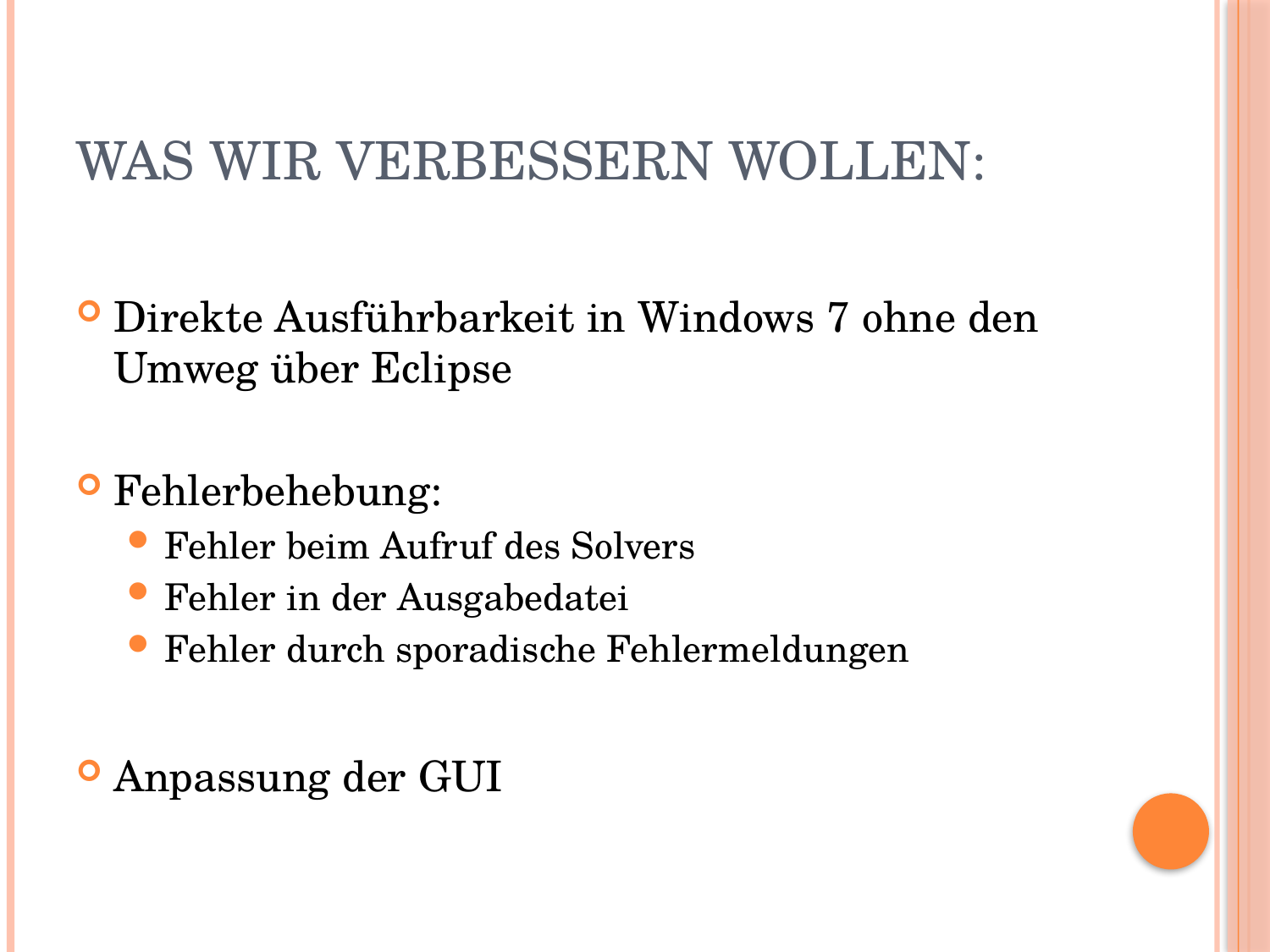

# Was wir verbessern wollen:

Direkte Ausführbarkeit in Windows 7 ohne den Umweg über Eclipse

Fehlerbehebung:
Fehler beim Aufruf des Solvers
Fehler in der Ausgabedatei
Fehler durch sporadische Fehlermeldungen

Anpassung der GUI